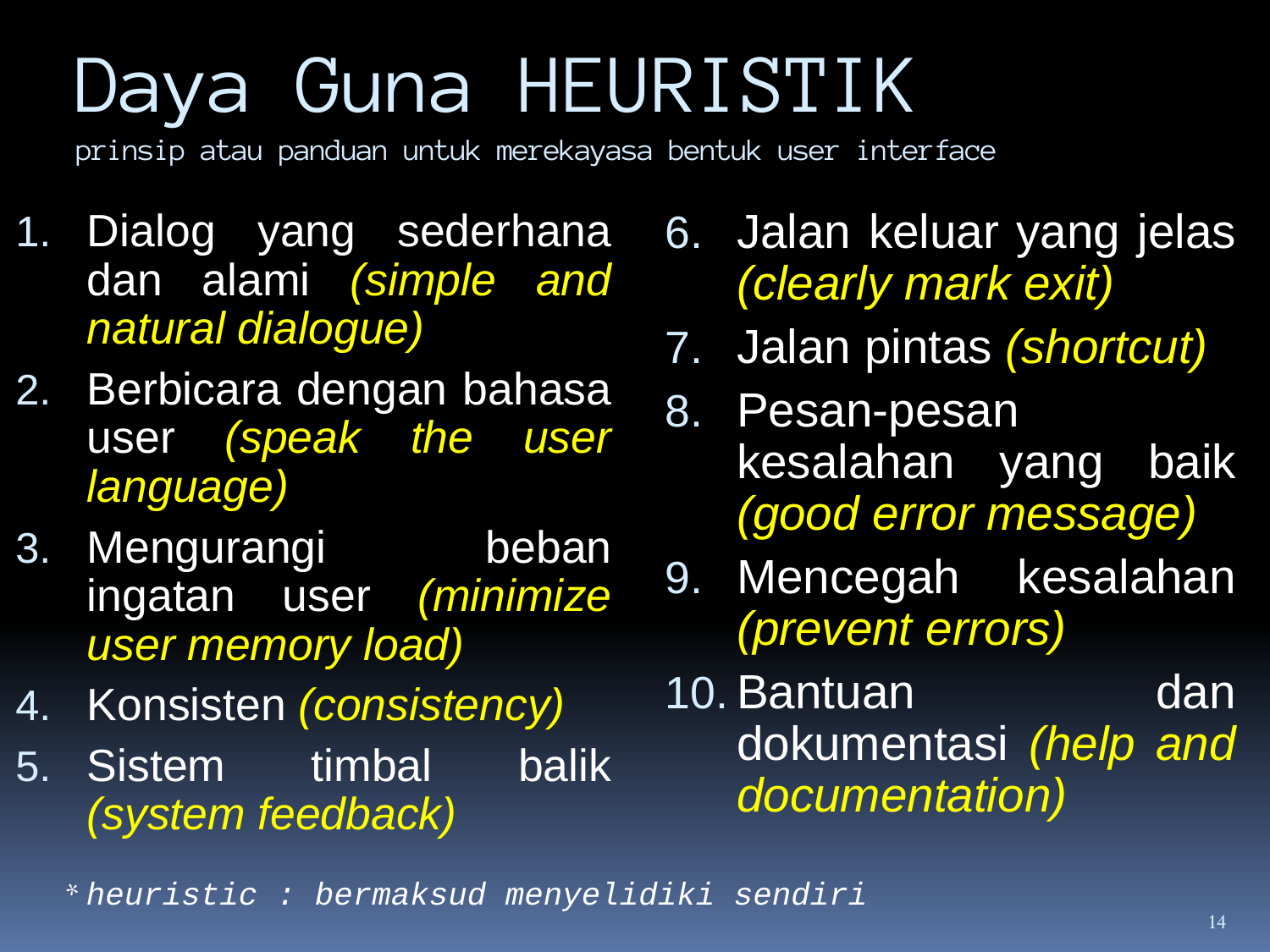

# Daya Guna HEURISTIK prinsip atau panduan untuk merekayasa bentuk user interface
Dialog yang sederhana dan alami (simple and natural dialogue)
Berbicara dengan bahasa user (speak the user language)
Mengurangi beban ingatan user (minimize user memory load)
Konsisten (consistency)
Sistem timbal balik (system feedback)

Jalan keluar yang jelas (clearly mark exit)
Jalan pintas (shortcut)
Pesan-pesan kesalahan yang baik (good error message)
Mencegah kesalahan (prevent errors)
Bantuan dan dokumentasi (help and documentation)

* heuristic : bermaksud menyelidiki sendiri
14